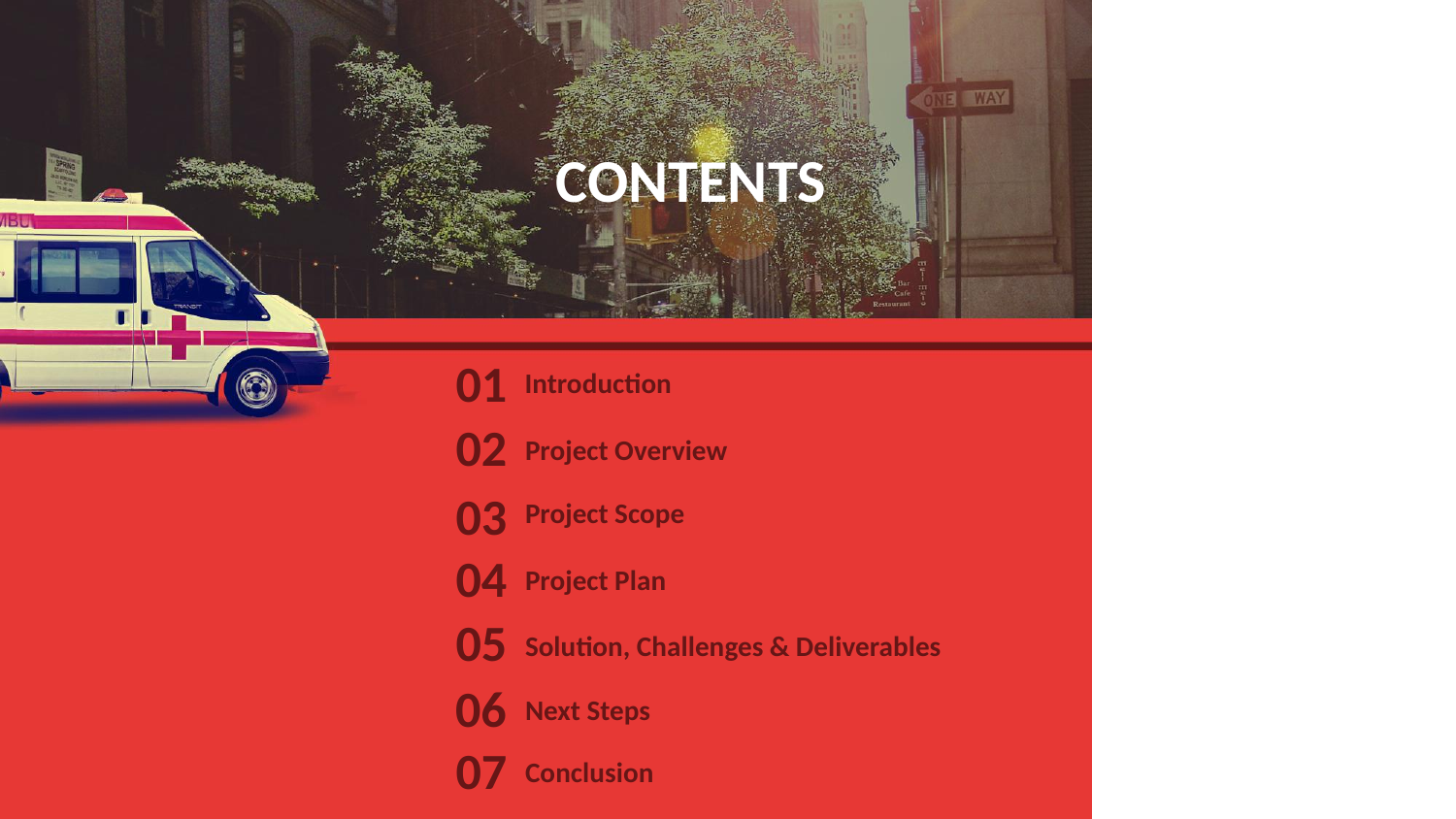

CONTENTS
01
Introduction
02
Project Overview
03
Project Scope
04
Project Plan
05
Solution, Challenges & Deliverables
06
Next Steps
07
Conclusion